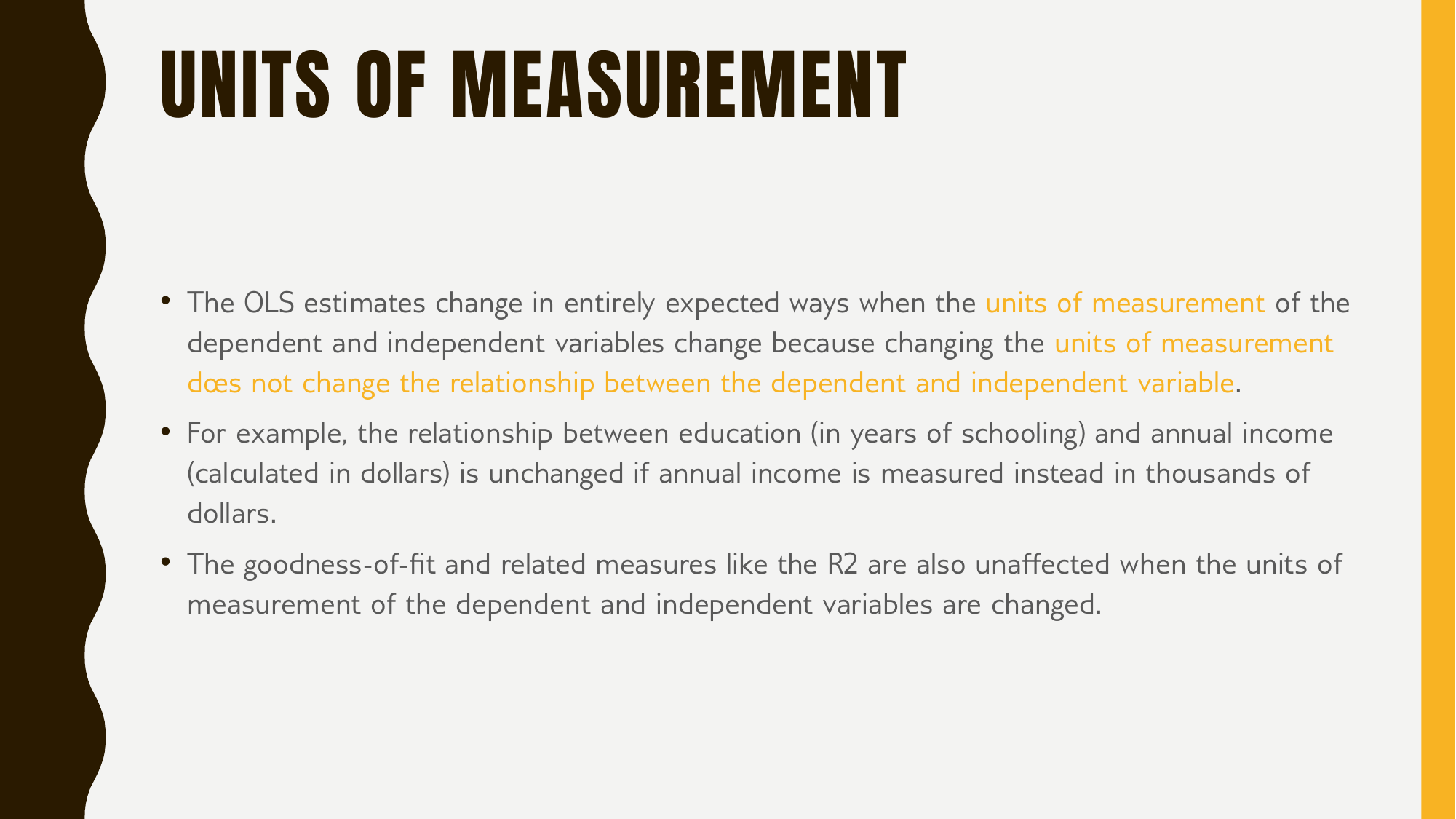

# Units of Measurement
The OLS estimates change in entirely expected ways when the units of measurement of the dependent and independent variables change because changing the units of measurement does not change the relationship between the dependent and independent variable.
For example, the relationship between education (in years of schooling) and annual income (calculated in dollars) is unchanged if annual income is measured instead in thousands of dollars.
The goodness-of-fit and related measures like the R2 are also unaffected when the units of measurement of the dependent and independent variables are changed.